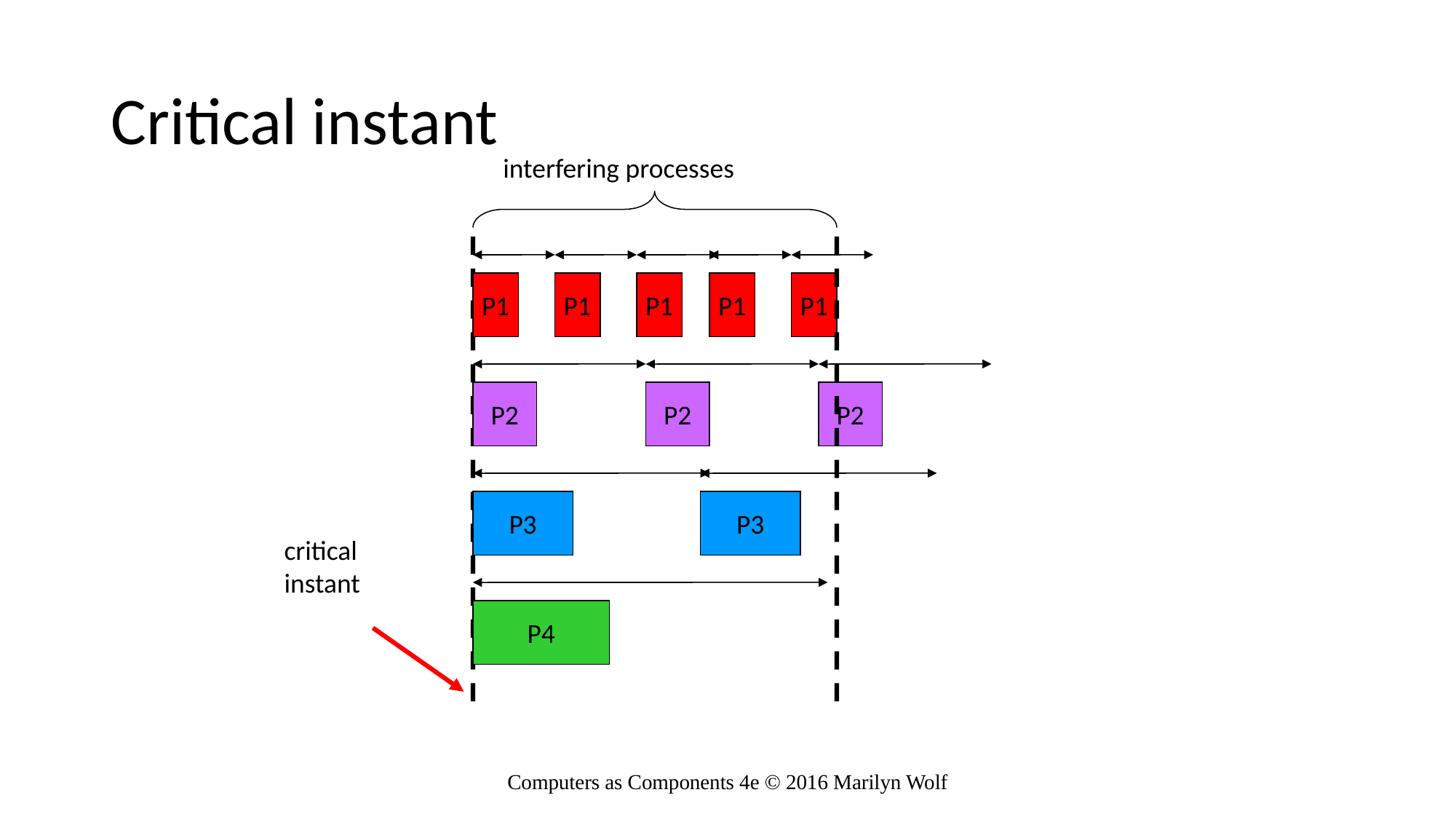

# Critical instant

interfering processes

P1
P1
P1
P1

P2
P2

P3

P1

P2

P3
critical
instant

P4

Computers as Components 4e © 2016 Marilyn Wolf